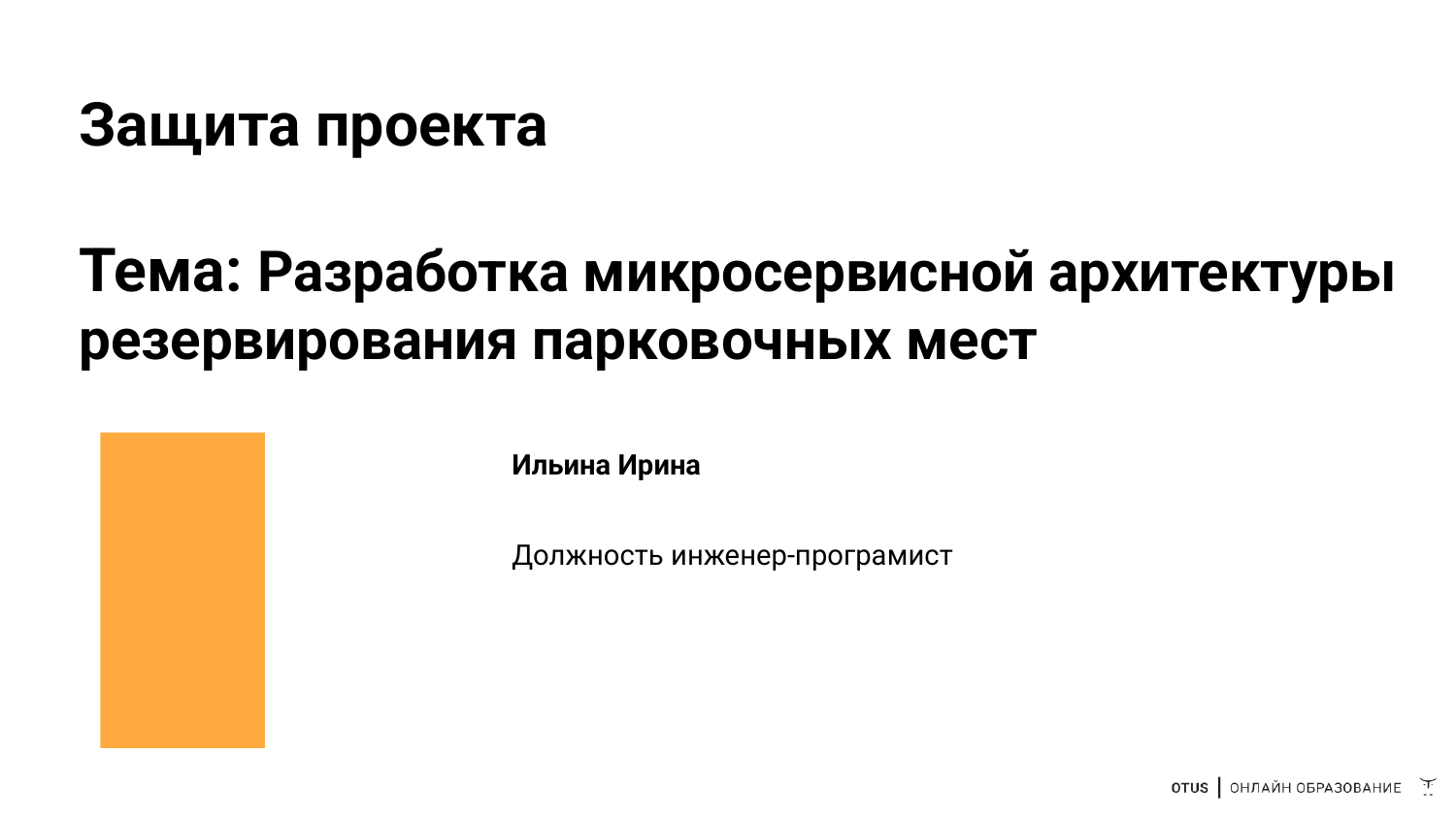

# Защита проекта
Тема: Разработка микросервисной архитектуры резервирования парковочных мест

Ильина Ирина
Должность инженер-програмист